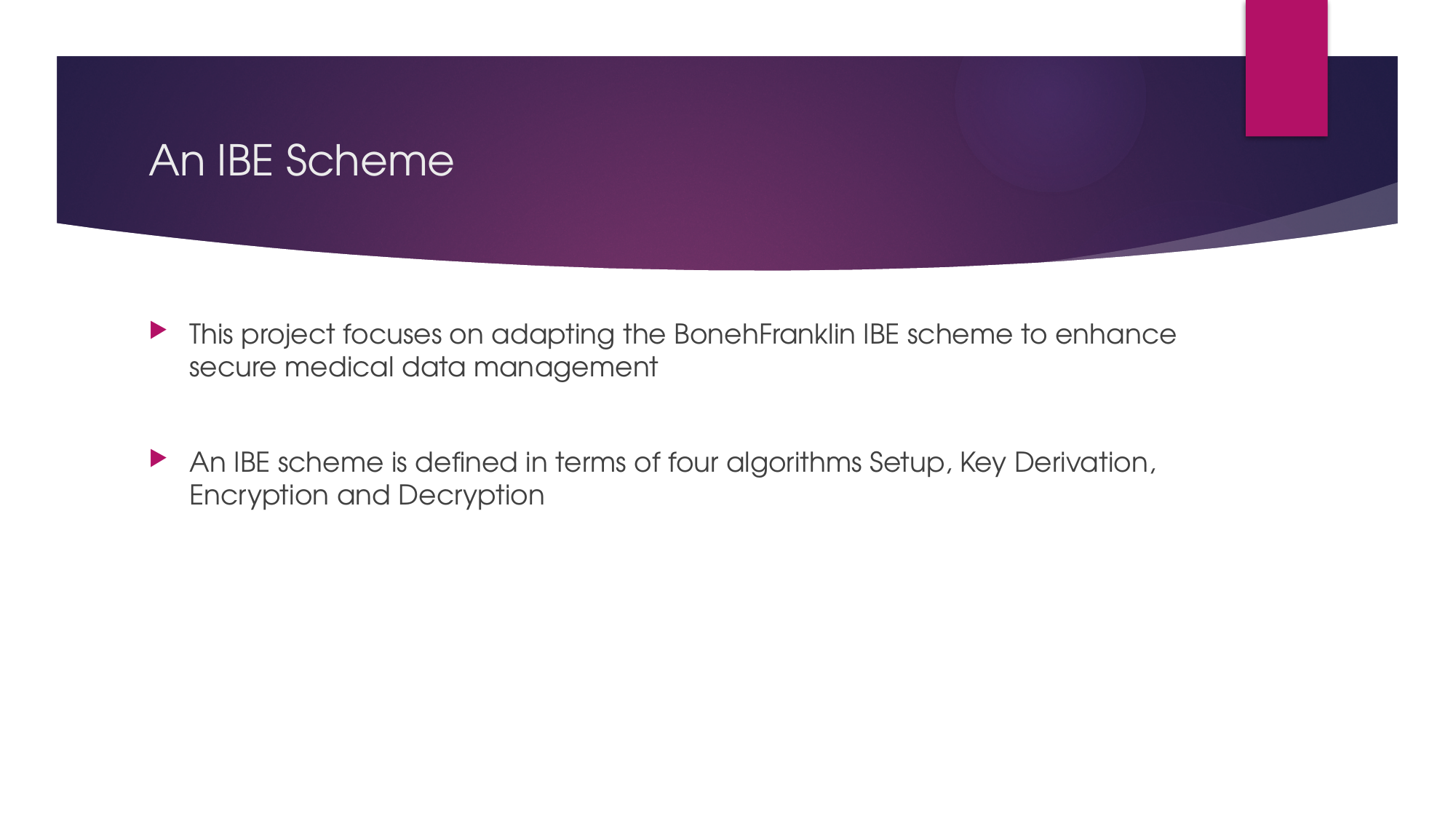

# An IBE Scheme
This project focuses on adapting the BonehFranklin IBE scheme to enhance secure medical data management

An IBE scheme is defined in terms of four algorithms Setup, Key Derivation, Encryption and Decryption